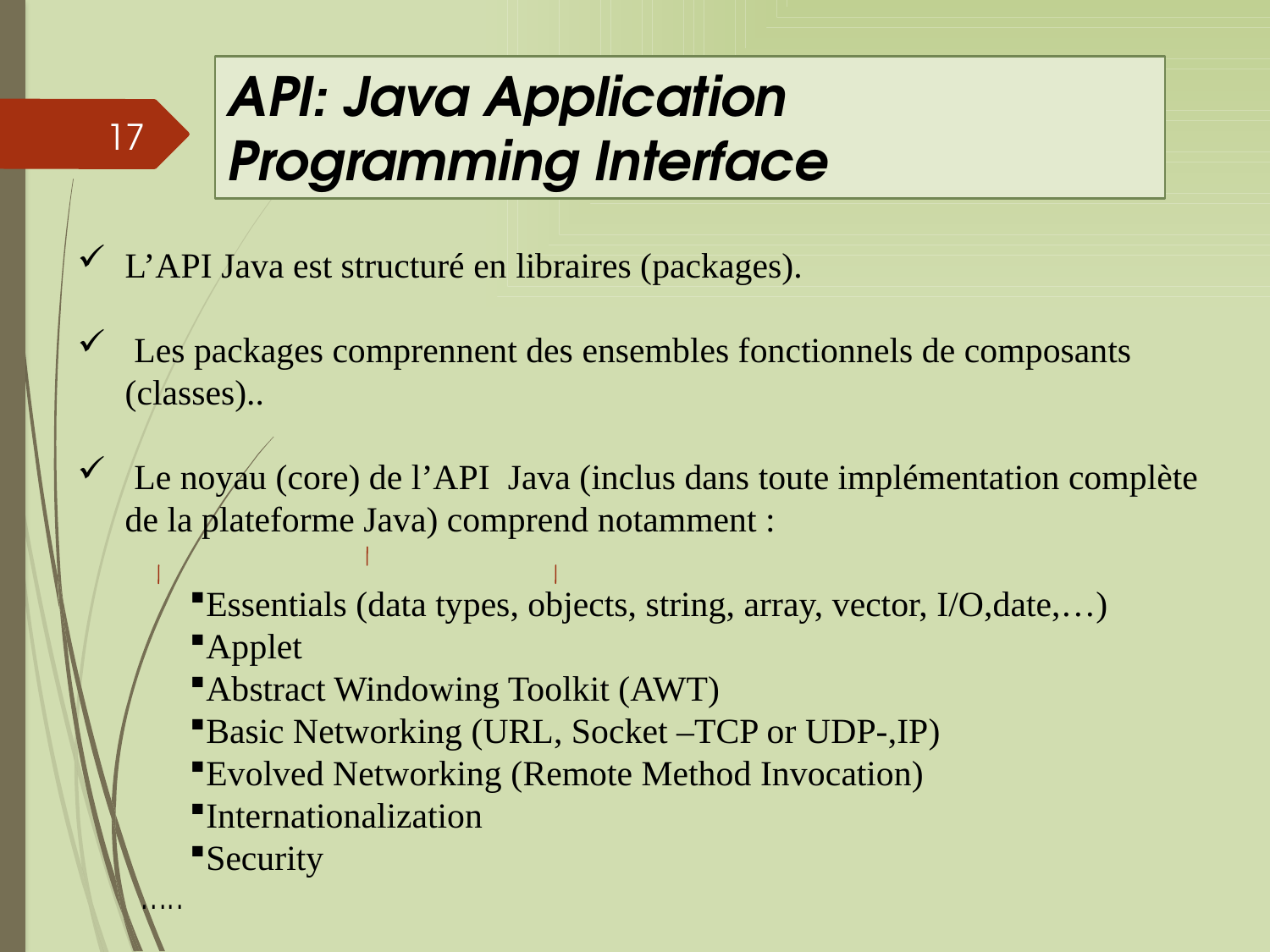

# API: Java Application Programming Interface
17
L’API Java est structuré en libraires (packages).

 Les packages comprennent des ensembles fonctionnels de composants (classes)..

 Le noyau (core) de l’API  Java (inclus dans toute implémentation complète de la plateforme Java) comprend notamment :

Essentials (data types, objects, string, array, vector, I/O,date,…)
Applet
Abstract Windowing Toolkit (AWT)
Basic Networking (URL, Socket –TCP or UDP-,IP)
Evolved Networking (Remote Method Invocation)
Internationalization
Security
…..